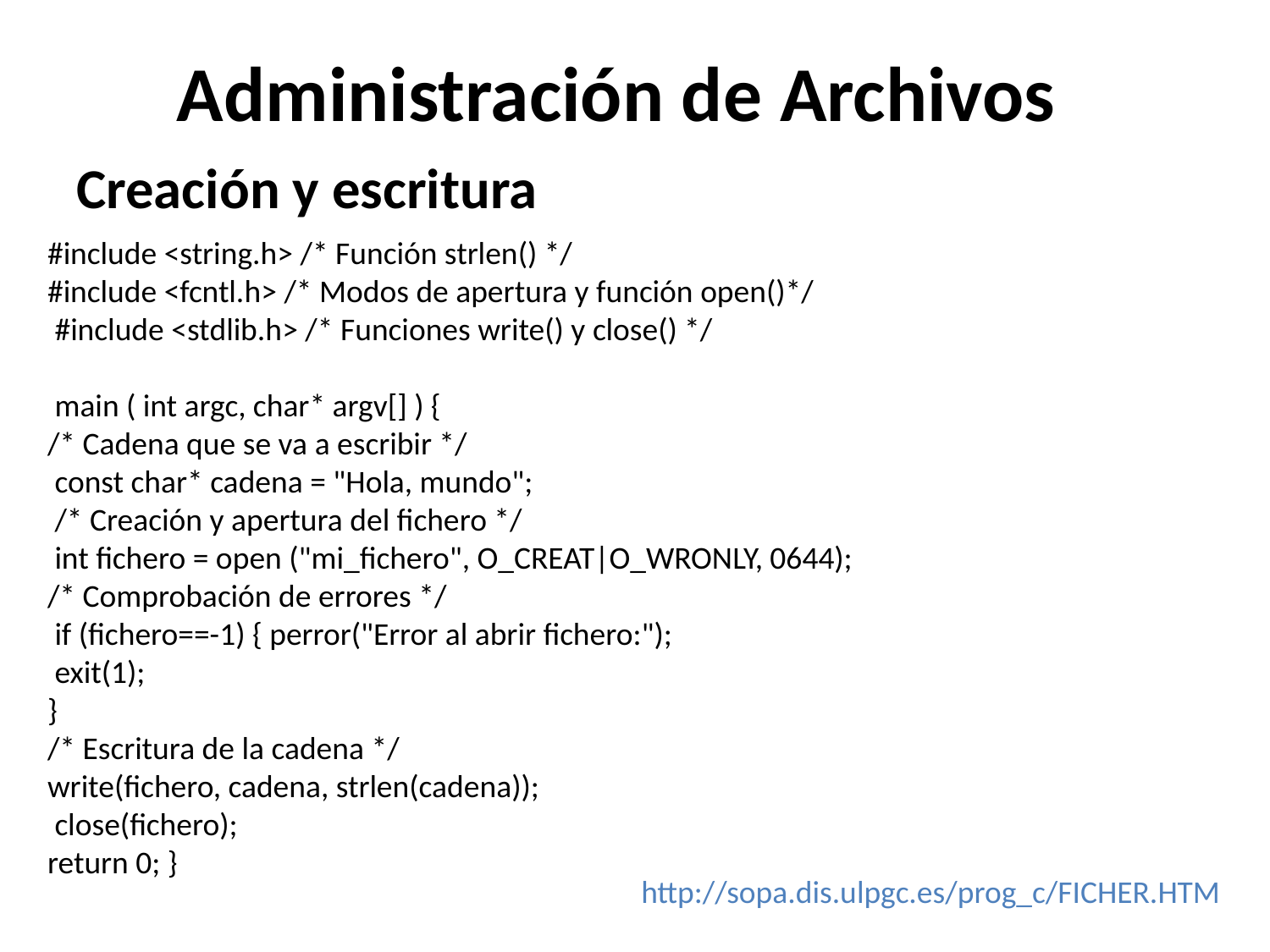

# Administración de Archivos
Creación y escritura
#include <string.h> /* Función strlen() */
#include <fcntl.h> /* Modos de apertura y función open()*/
 #include <stdlib.h> /* Funciones write() y close() */

 main ( int argc, char* argv[] ) {
/* Cadena que se va a escribir */
 const char* cadena = "Hola, mundo";
 /* Creación y apertura del fichero */
 int fichero = open ("mi_fichero", O_CREAT|O_WRONLY, 0644);
/* Comprobación de errores */
 if (fichero==-1) { perror("Error al abrir fichero:");
 exit(1);
}
/* Escritura de la cadena */
write(fichero, cadena, strlen(cadena));
 close(fichero);
return 0; }
http://sopa.dis.ulpgc.es/prog_c/FICHER.HTM